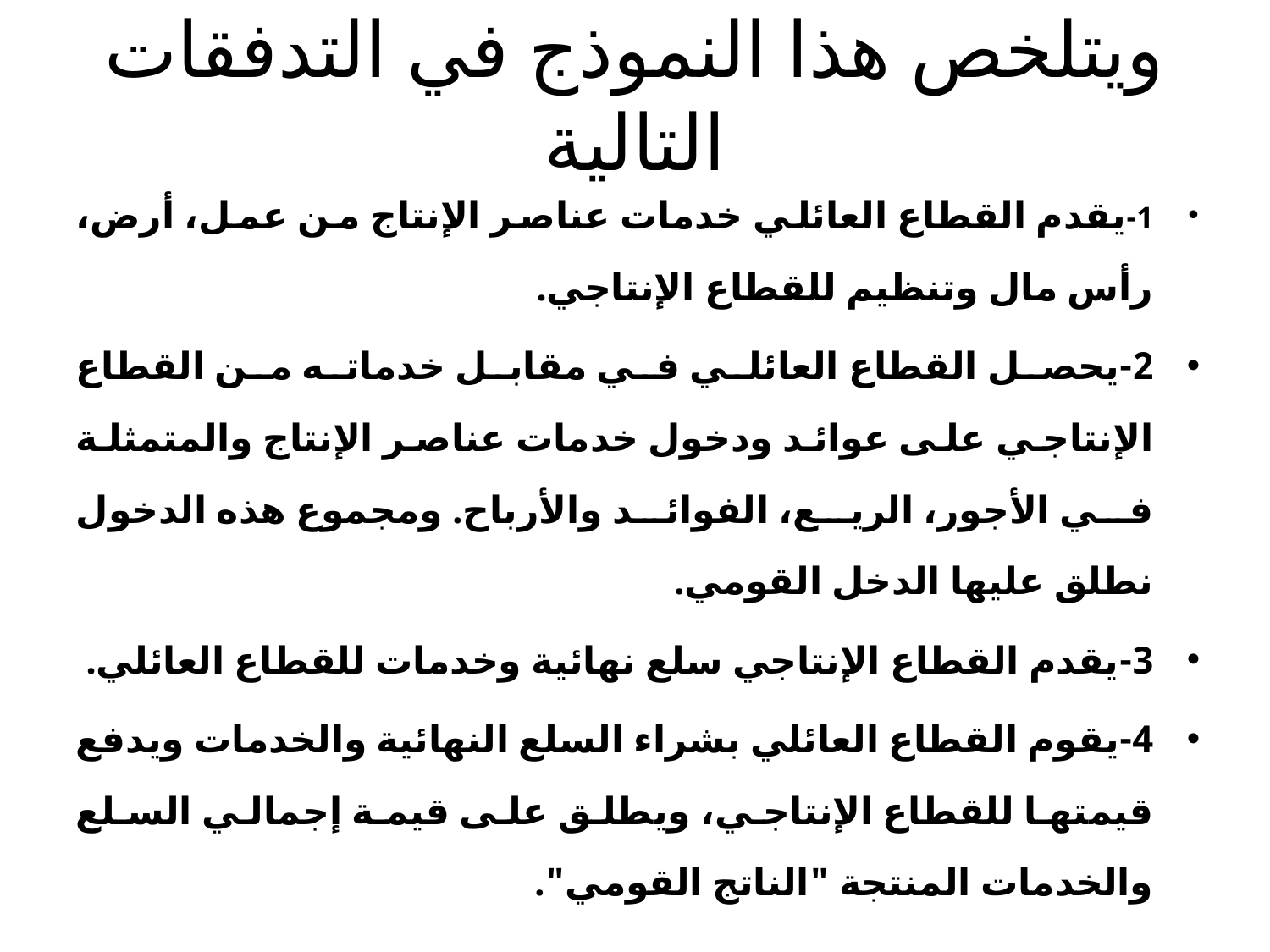

# ويتلخص هذا النموذج في التدفقات التالية
1-	يقدم القطاع العائلي خدمات عناصر الإنتاج من عمل، أرض، رأس مال وتنظيم للقطاع الإنتاجي.
2-	يحصل القطاع العائلي في مقابل خدماته من القطاع الإنتاجي على عوائد ودخول خدمات عناصر الإنتاج والمتمثلة في الأجور، الريع، الفوائد والأرباح. ومجموع هذه الدخول نطلق عليها الدخل القومي.
3-	يقدم القطاع الإنتاجي سلع نهائية وخدمات للقطاع العائلي.
4-	يقوم القطاع العائلي بشراء السلع النهائية والخدمات ويدفع قيمتها للقطاع الإنتاجي، ويطلق على قيمة إجمالي السلع والخدمات المنتجة "الناتج القومي".